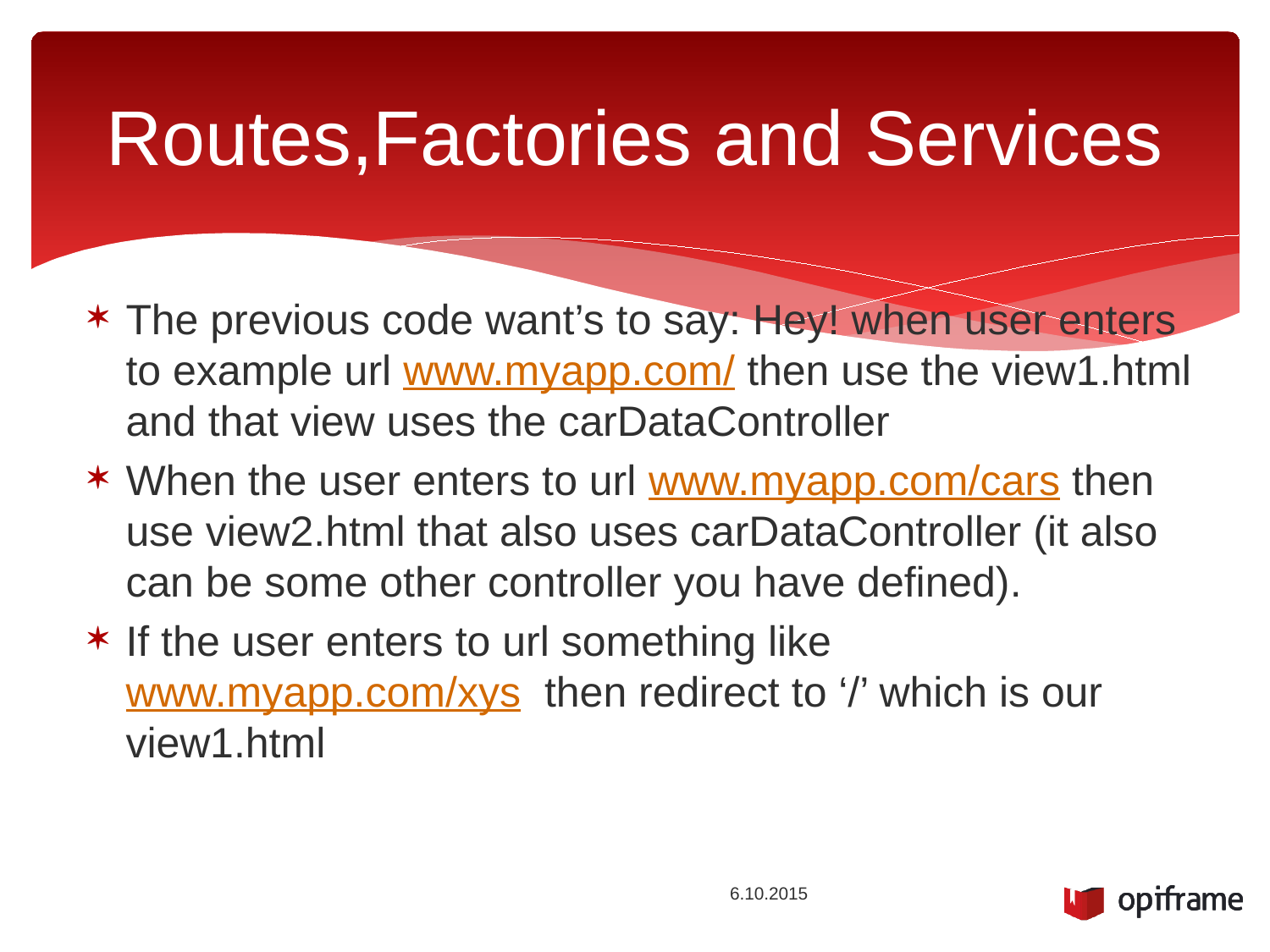

# Routes,Factories and Services
The previous code want’s to say: Hey! when user enters to example url www.myapp.com/ then use the view1.html and that view uses the carDataController
When the user enters to url www.myapp.com/cars then use view2.html that also uses carDataController (it also can be some other controller you have defined).
If the user enters to url something like www.myapp.com/xys  then redirect to ‘/’ which is our view1.html

6.10.2015